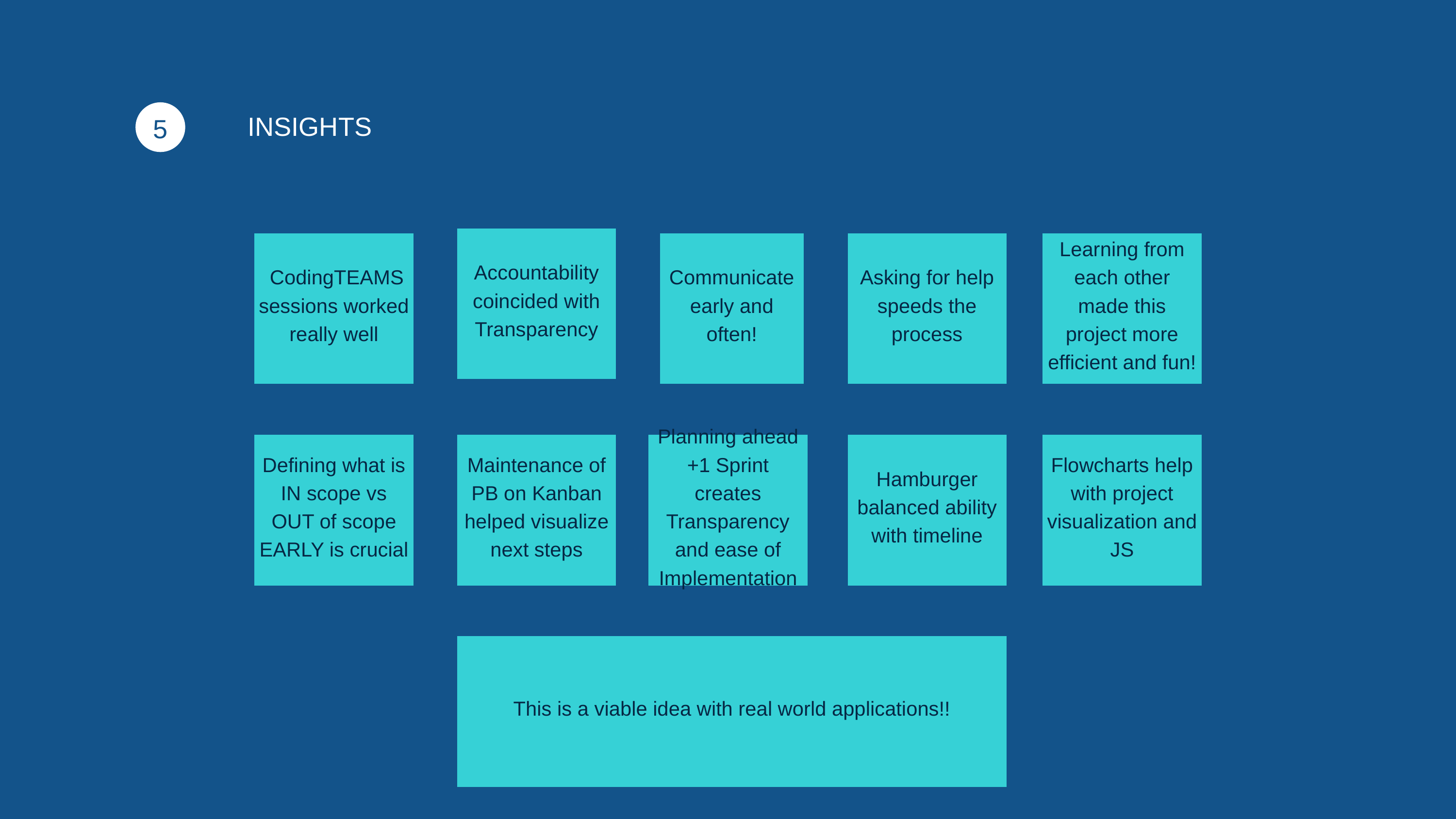

INSIGHTS

5

Accountability coincided with Transparency

 CodingTEAMS sessions worked really well

Communicate early and often!

Asking for help speeds the process

Learning from each other made this project more efficient and fun!

Defining what is IN scope vs OUT of scope EARLY is crucial

Maintenance of PB on Kanban helped visualize next steps

Planning ahead +1 Sprint creates Transparency and ease of Implementation

Hamburger balanced ability with timeline

Flowcharts help with project visualization and JS

This is a viable idea with real world applications!!